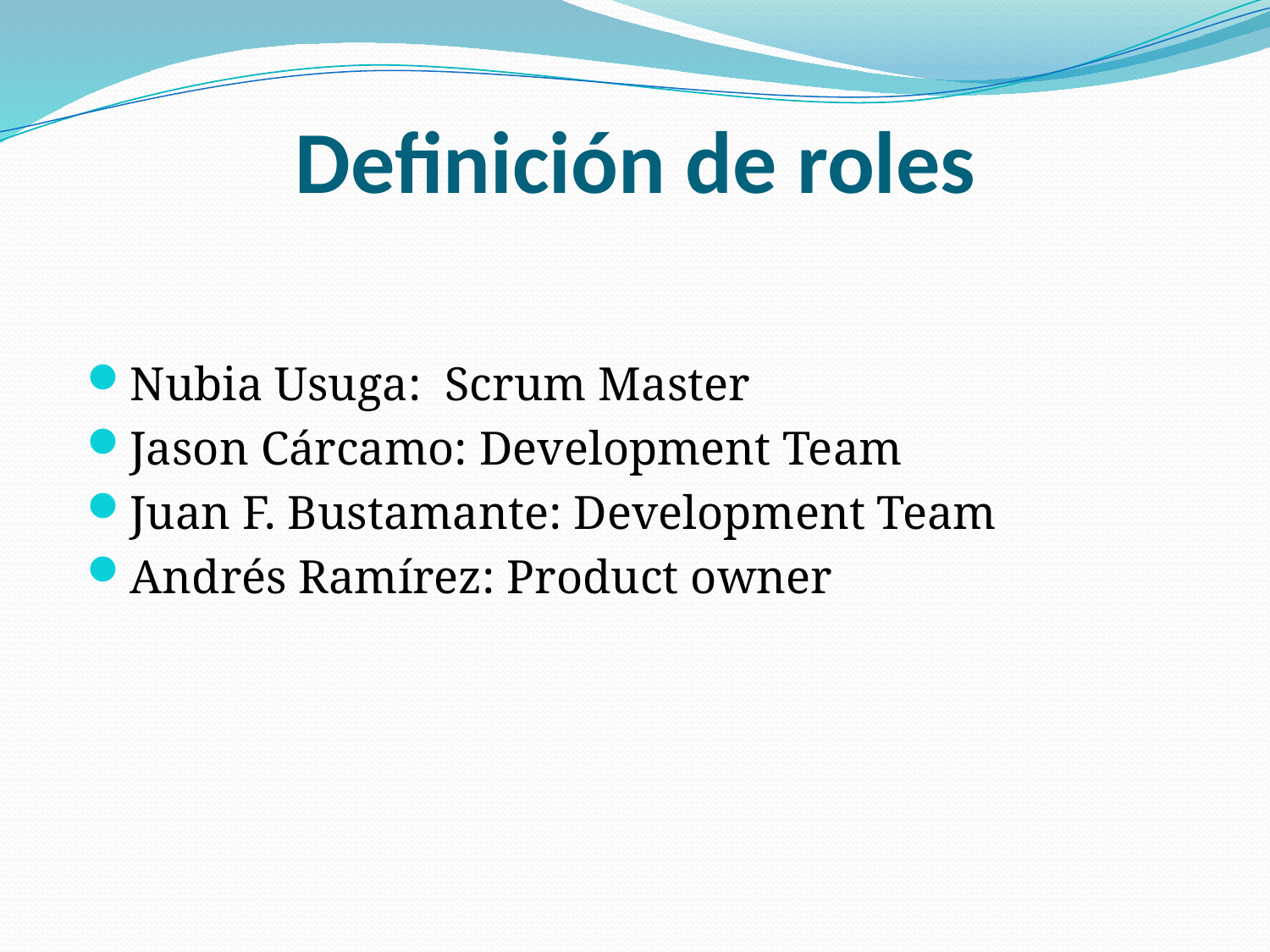

# Definición de roles
Nubia Usuga:  Scrum Master
Jason Cárcamo: Development Team
Juan F. Bustamante: Development Team
Andrés Ramírez: Product owner